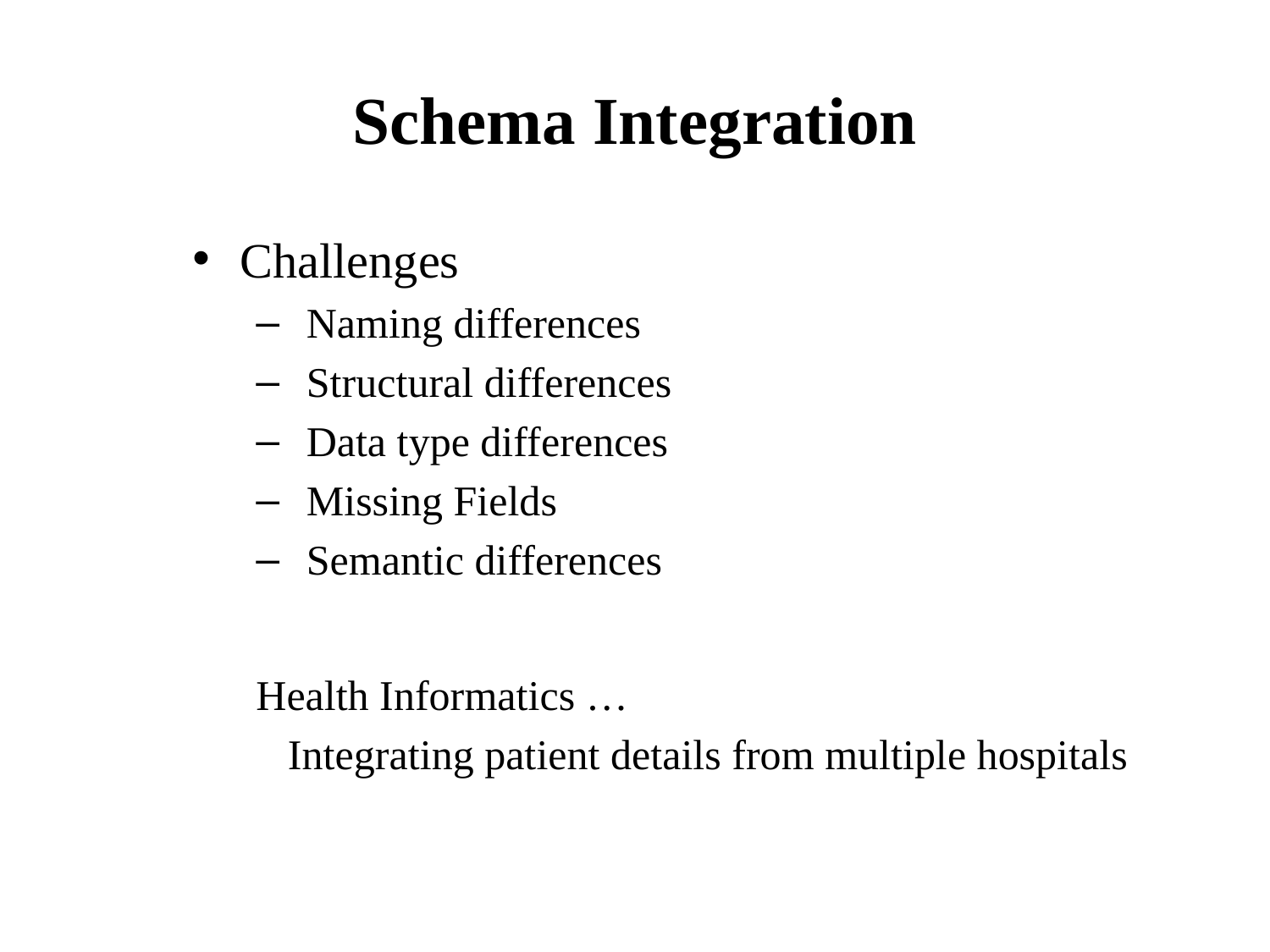

# Schema Integration
Challenges
 Naming differences
 Structural differences
 Data type differences
 Missing Fields
 Semantic differences

Health Informatics …
   Integrating patient details from multiple hospitals